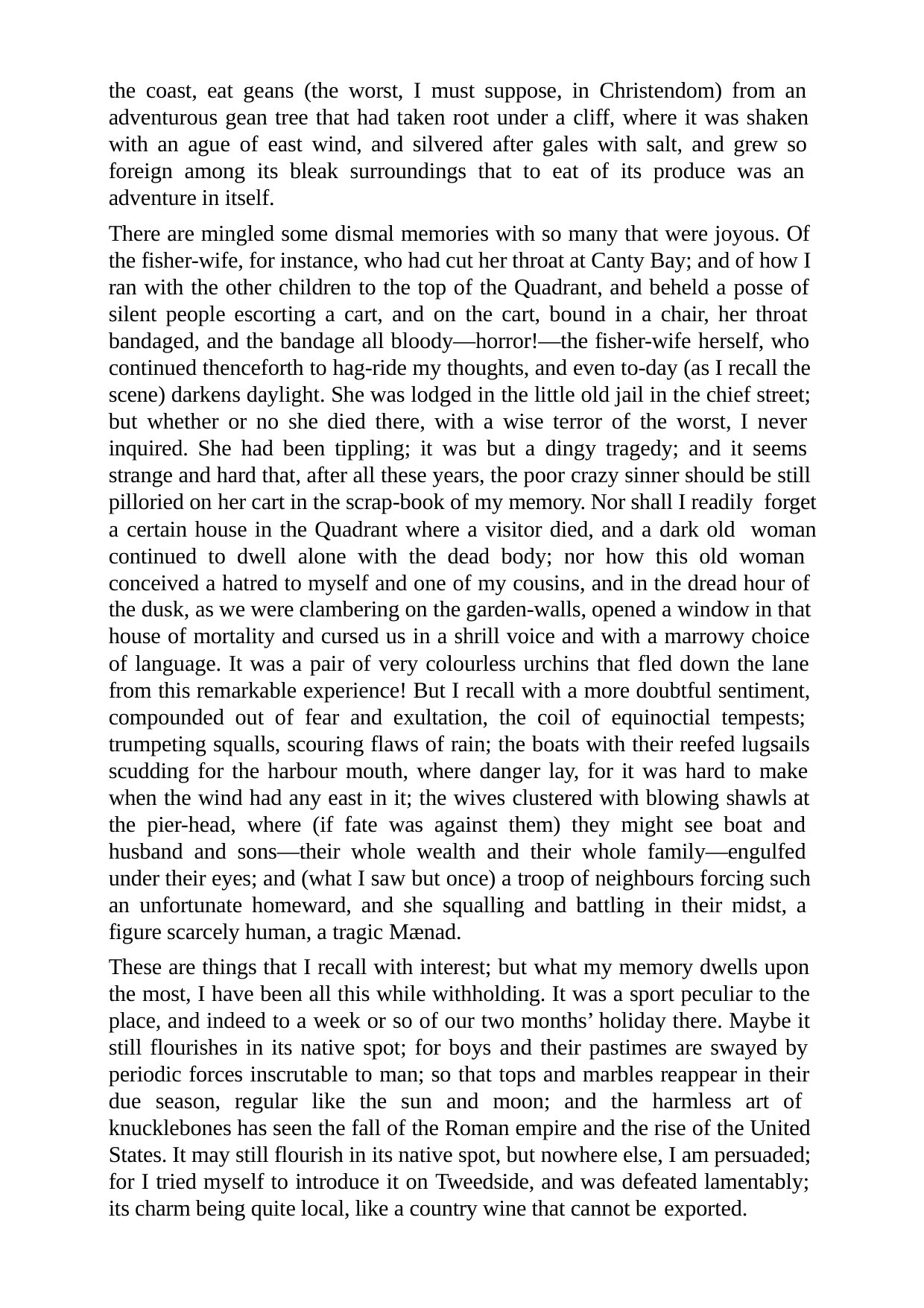

the coast, eat geans (the worst, I must suppose, in Christendom) from an  adventurous gean tree that had taken root under a cliff, where it was shaken  with an ague of east wind, and silvered after gales with salt, and grew so  foreign among its bleak surroundings that to eat of its produce was an  adventure in itself.
There are mingled some dismal memories with so many that were joyous. Of  the fisher-wife, for instance, who had cut her throat at Canty Bay; and of how I  ran with the other children to the top of the Quadrant, and beheld a posse of  silent people escorting a cart, and on the cart, bound in a chair, her throat  bandaged, and the bandage all bloody—horror!—the fisher-wife herself, who  continued thenceforth to hag-ride my thoughts, and even to-day (as I recall the  scene) darkens daylight. She was lodged in the little old jail in the chief street;  but whether or no she died there, with a wise terror of the worst, I never  inquired. She had been tippling; it was but a dingy tragedy; and it seems  strange and hard that, after all these years, the poor crazy sinner should be still  pilloried on her cart in the scrap-book of my memory. Nor shall I readily  forget a certain house in the Quadrant where a visitor died, and a dark old  woman continued to dwell alone with the dead body; nor how this old woman  conceived a hatred to myself and one of my cousins, and in the dread hour of  the dusk, as we were clambering on the garden-walls, opened a window in that  house of mortality and cursed us in a shrill voice and with a marrowy choice  of language. It was a pair of very colourless urchins that fled down the lane  from this remarkable experience! But I recall with a more doubtful sentiment,  compounded out of fear and exultation, the coil of equinoctial tempests;  trumpeting squalls, scouring flaws of rain; the boats with their reefed lugsails  scudding for the harbour mouth, where danger lay, for it was hard to make  when the wind had any east in it; the wives clustered with blowing shawls at  the pier-head, where (if fate was against them) they might see boat and  husband and sons—their whole wealth and their whole family—engulfed  under their eyes; and (what I saw but once) a troop of neighbours forcing such  an unfortunate homeward, and she squalling and battling in their midst, a  figure scarcely human, a tragic Mænad.
These are things that I recall with interest; but what my memory dwells upon  the most, I have been all this while withholding. It was a sport peculiar to the  place, and indeed to a week or so of our two months’ holiday there. Maybe it  still flourishes in its native spot; for boys and their pastimes are swayed by  periodic forces inscrutable to man; so that tops and marbles reappear in their  due season, regular like the sun and moon; and the harmless art of  knucklebones has seen the fall of the Roman empire and the rise of the United  States. It may still flourish in its native spot, but nowhere else, I am persuaded;  for I tried myself to introduce it on Tweedside, and was defeated lamentably;  its charm being quite local, like a country wine that cannot be exported.